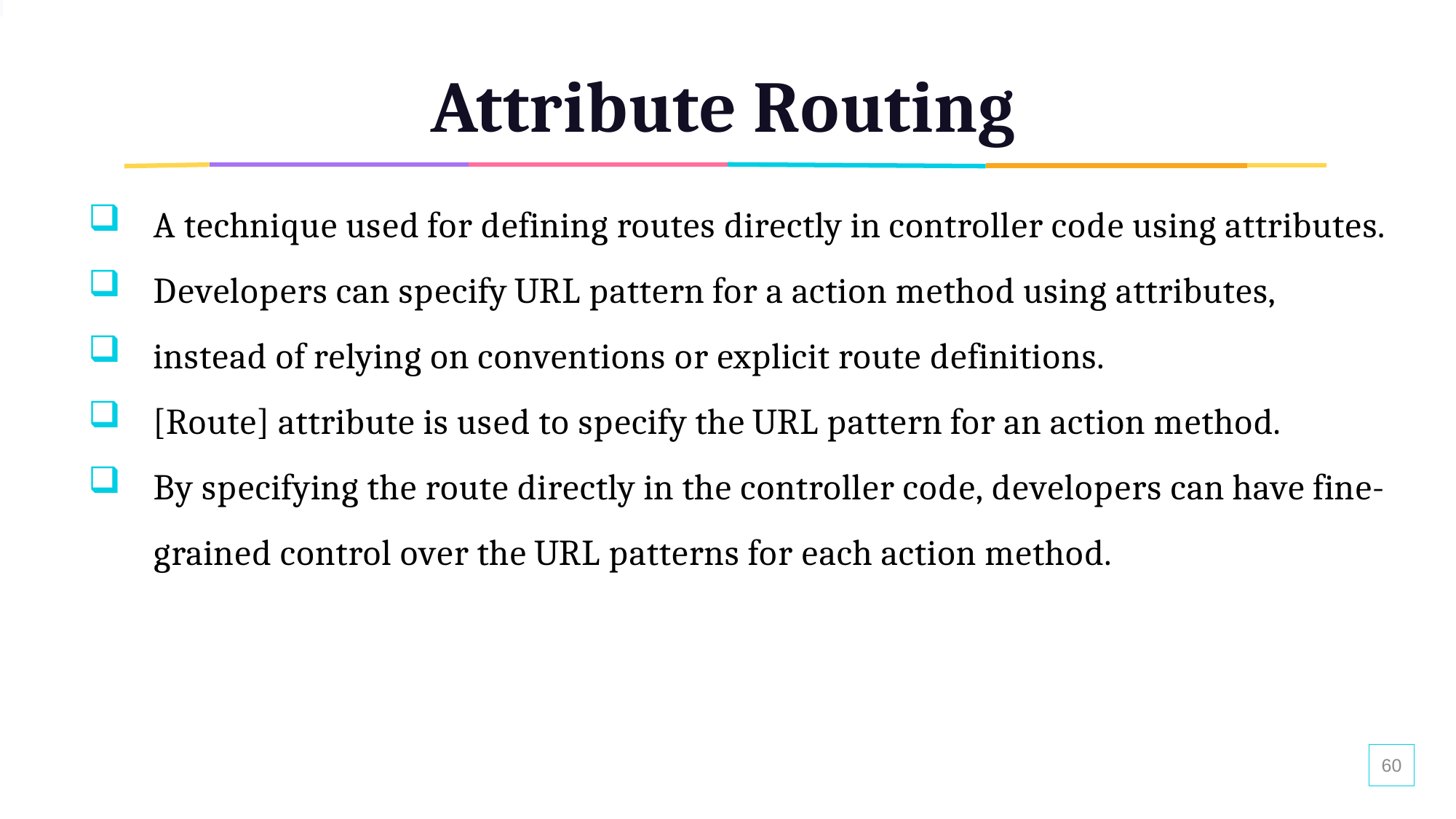

# Attribute Routing
A technique used for defining routes directly in controller code using attributes.
Developers can specify URL pattern for a action method using attributes,
instead of relying on conventions or explicit route definitions.
[Route] attribute is used to specify the URL pattern for an action method.
By specifying the route directly in the controller code, developers can have fine-grained control over the URL patterns for each action method.
60